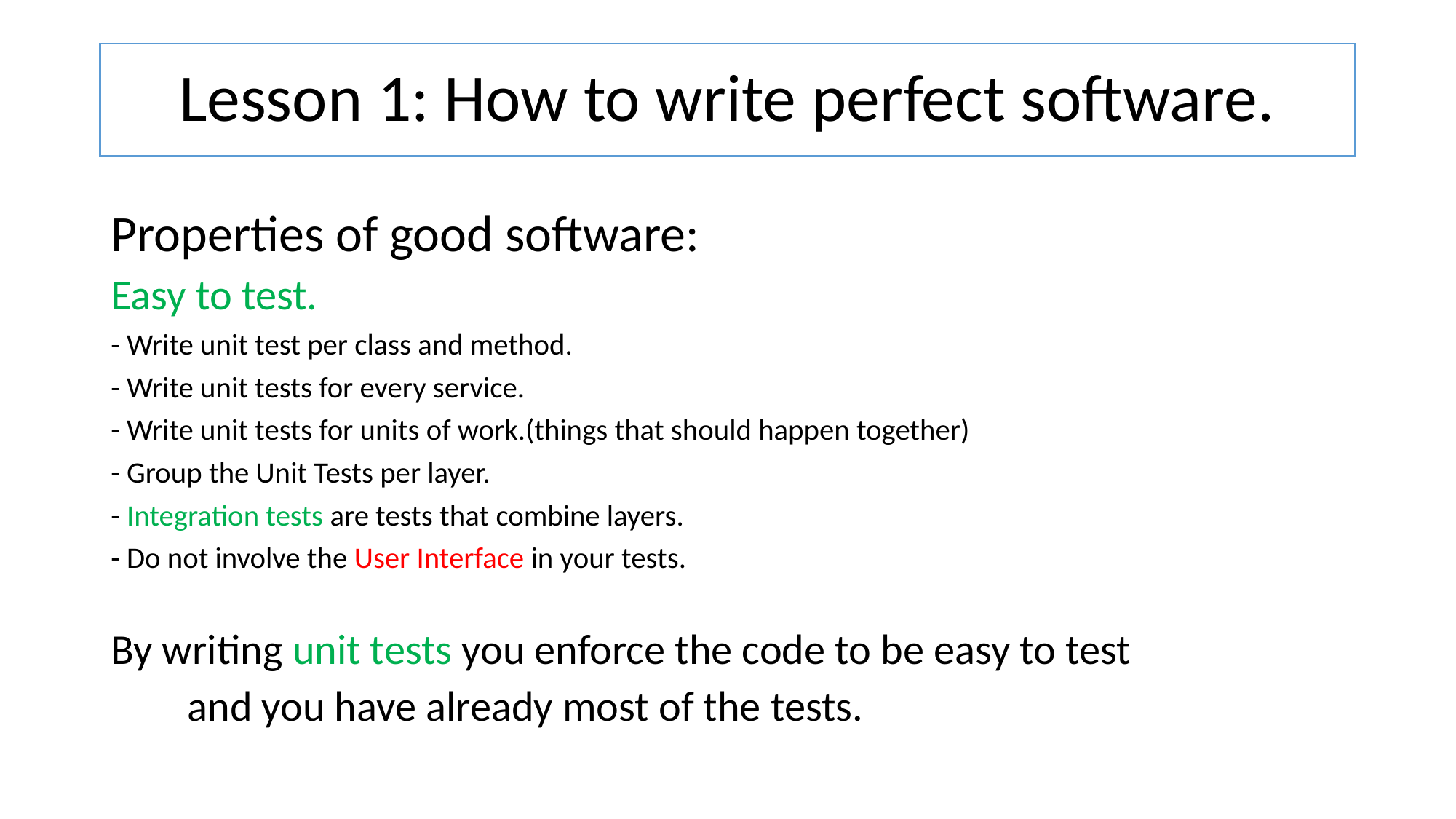

# Lesson 1: How to write perfect software.
Properties of good software:
Easy to test.
- Write unit test per class and method.
- Write unit tests for every service.
- Write unit tests for units of work.(things that should happen together)
- Group the Unit Tests per layer.
- Integration tests are tests that combine layers.
- Do not involve the User Interface in your tests.

By writing unit tests you enforce the code to be easy to test
	and you have already most of the tests.